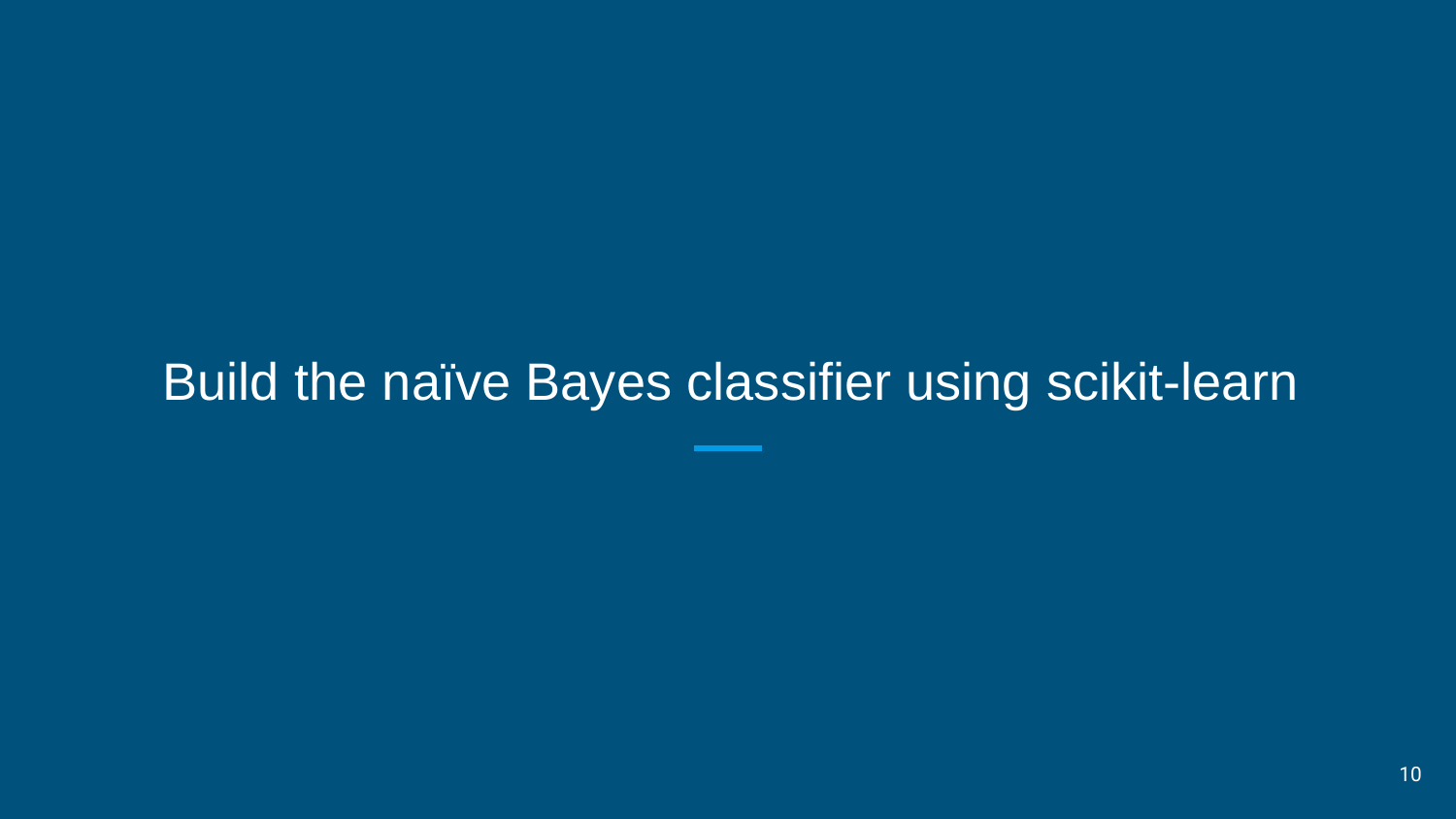

# Build the naïve Bayes classifier using scikit-learn
10